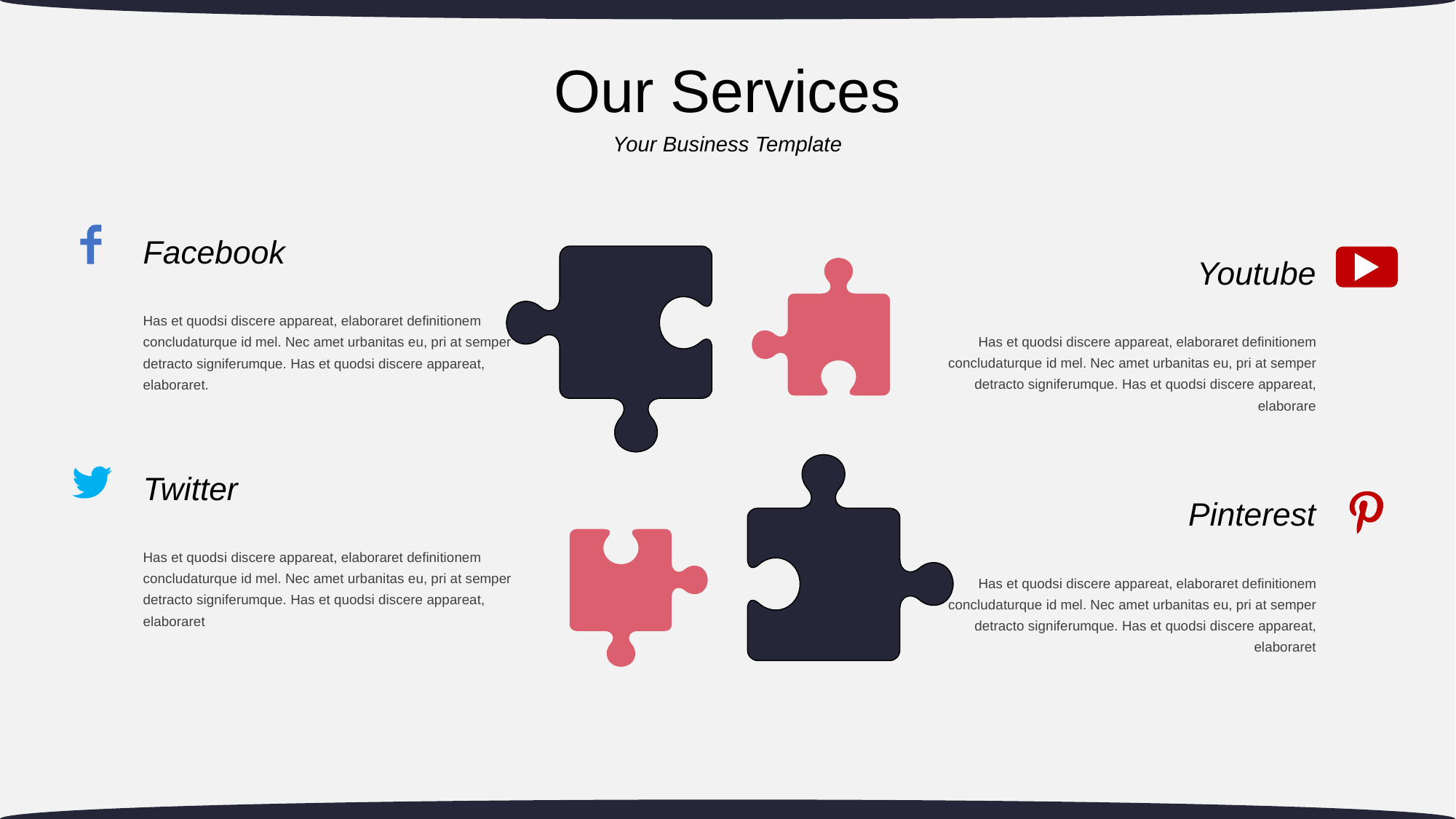

# Our Services
Your Business Template
Facebook

Youtube

Has et quodsi discere appareat, elaboraret definitionem concludaturque id mel. Nec amet urbanitas eu, pri at semper detracto signiferumque. Has et quodsi discere appareat, elaboraret.

Has et quodsi discere appareat, elaboraret definitionem concludaturque id mel. Nec amet urbanitas eu, pri at semper detracto signiferumque. Has et quodsi discere appareat, elaborare
Twitter

Pinterest

Has et quodsi discere appareat, elaboraret definitionem concludaturque id mel. Nec amet urbanitas eu, pri at semper detracto signiferumque. Has et quodsi discere appareat, elaboraret

Has et quodsi discere appareat, elaboraret definitionem concludaturque id mel. Nec amet urbanitas eu, pri at semper detracto signiferumque. Has et quodsi discere appareat, elaboraret